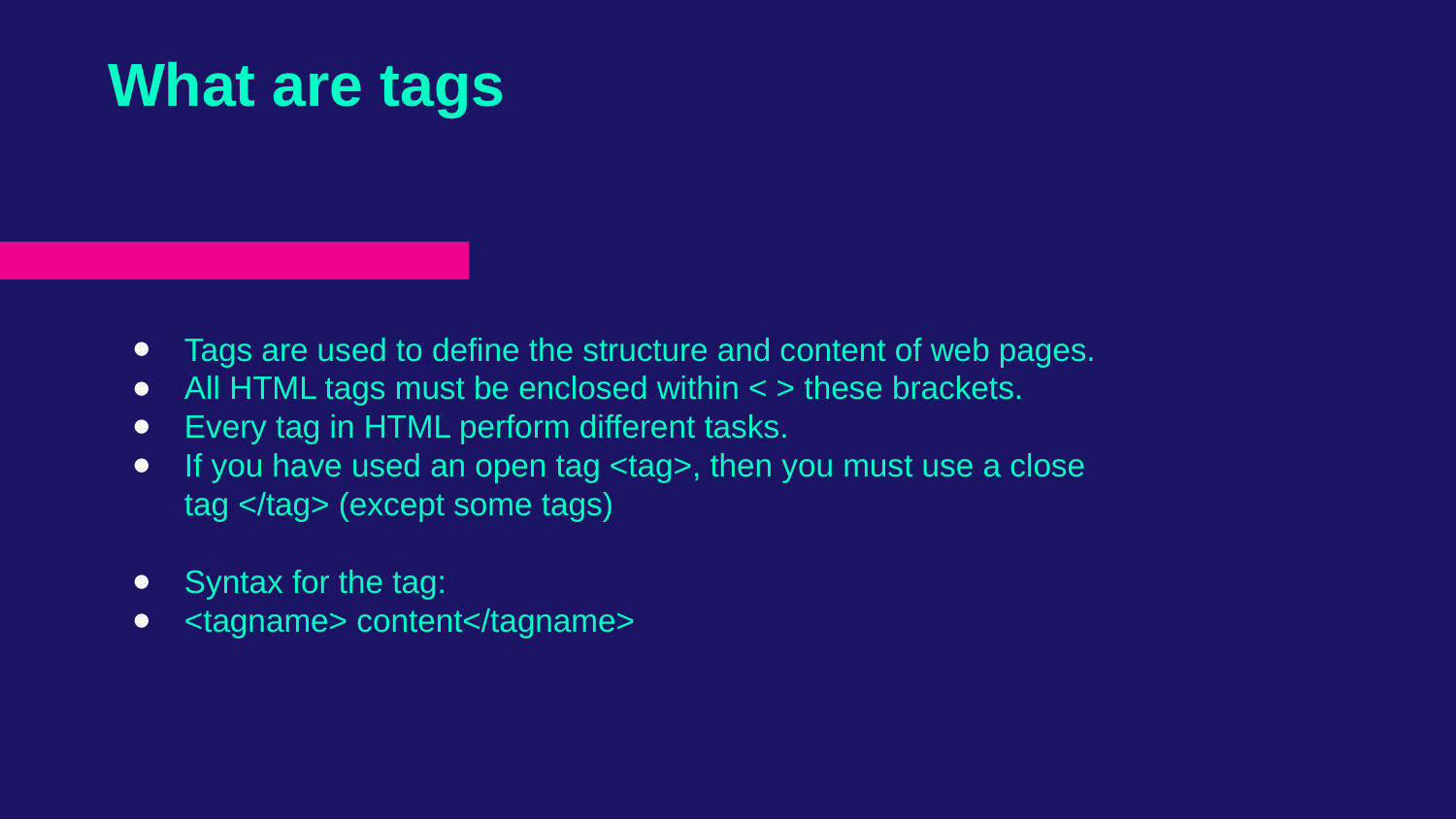

# What are tags
Tags are used to define the structure and content of web pages.
All HTML tags must be enclosed within < > these brackets.
Every tag in HTML perform different tasks.
If you have used an open tag <tag>, then you must use a close tag </tag> (except some tags)

Syntax for the tag:
<tagname> content</tagname>